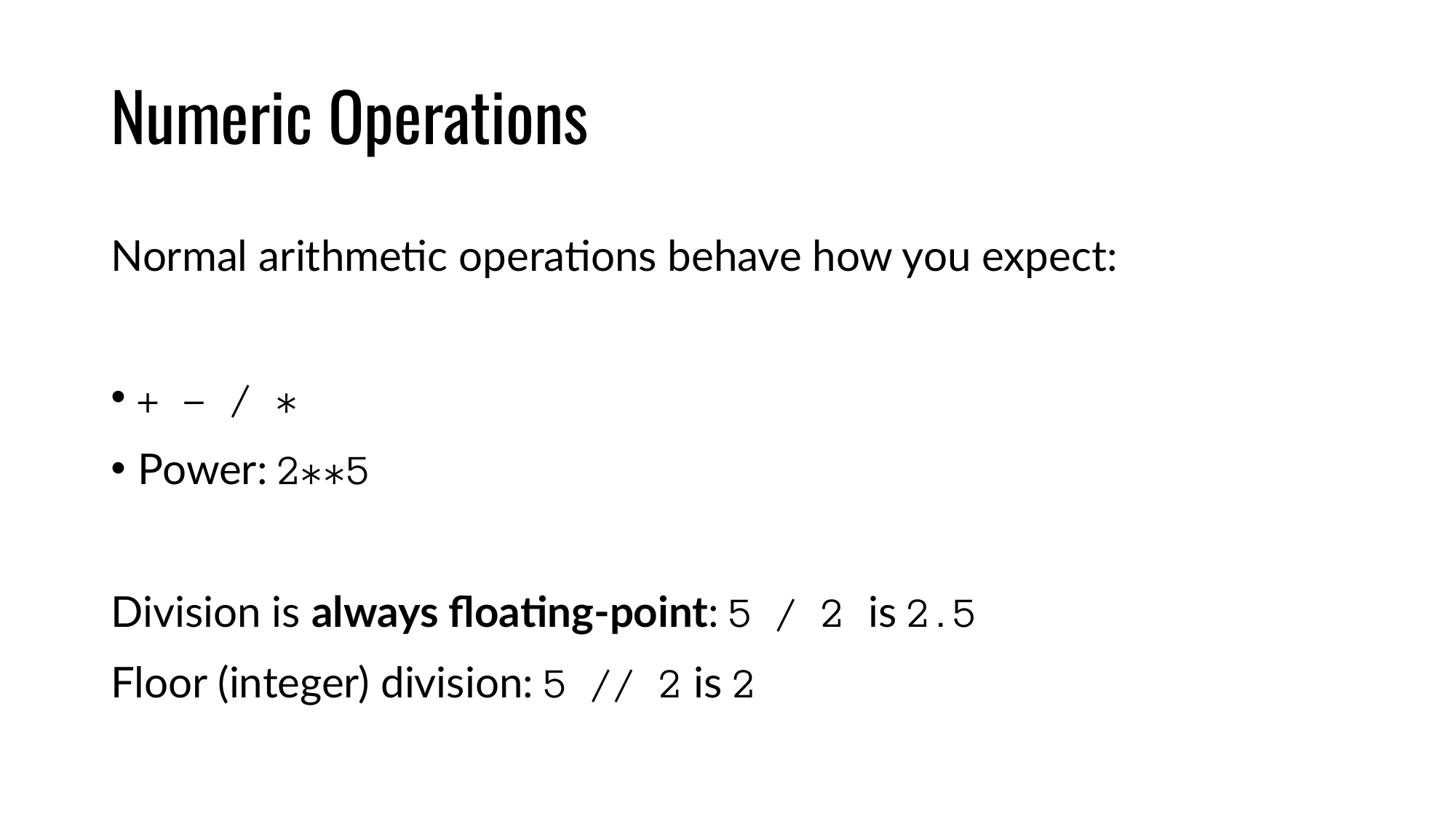

# Numeric Operations
Normal arithmetic operations behave how you expect:

+ - / *
Power: 2**5

Division is always floating-point: 5 / 2 is 2.5
Floor (integer) division: 5 // 2 is 2